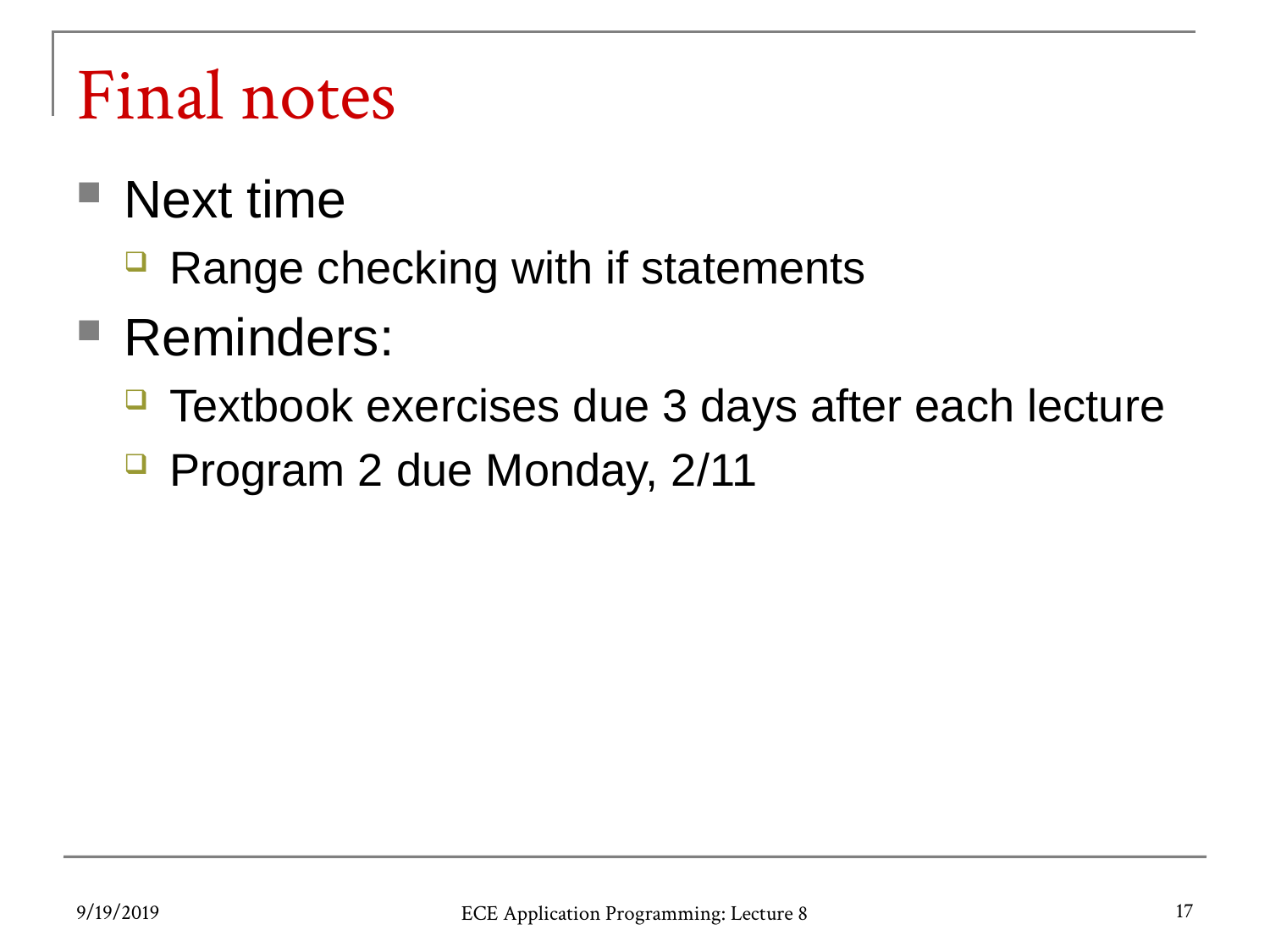

# Final notes
Next time
Range checking with if statements
Reminders:
Textbook exercises due 3 days after each lecture
Program 2 due Monday, 2/11
9/19/2019
17
ECE Application Programming: Lecture 8